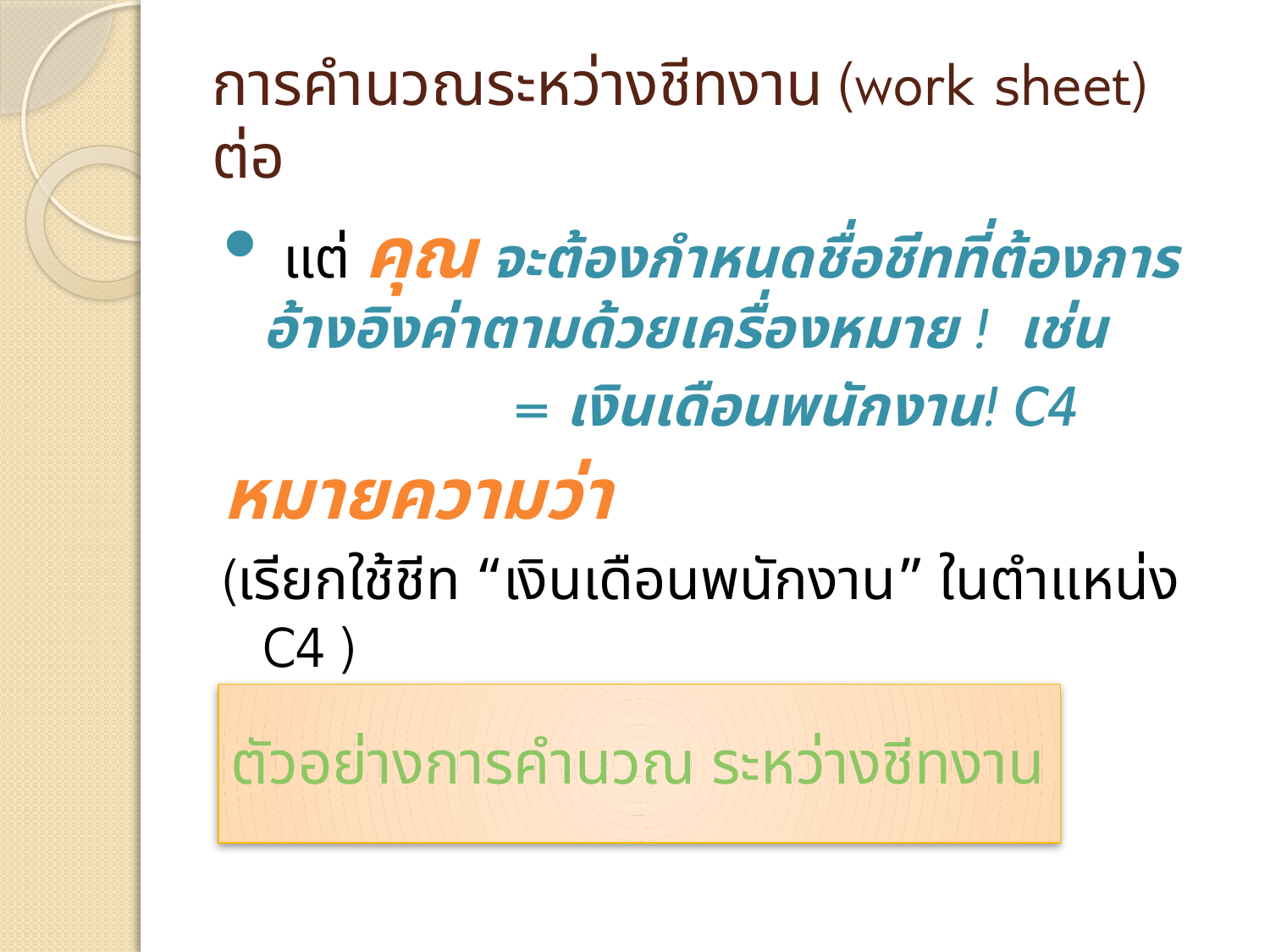

# การคำนวณระหว่างชีทงาน (work sheet) ต่อ
 แต่ คุณ จะต้องกำหนดชื่อชีทที่ต้องการอ้างอิงค่าตามด้วยเครื่องหมาย !  เช่น
                 = เงินเดือนพนักงาน! C4
หมายความว่า
(เรียกใช้ชีท “เงินเดือนพนักงาน” ในตำแหน่ง C4 )

ตัวอย่างการคำนวณ ระหว่างชีทงาน